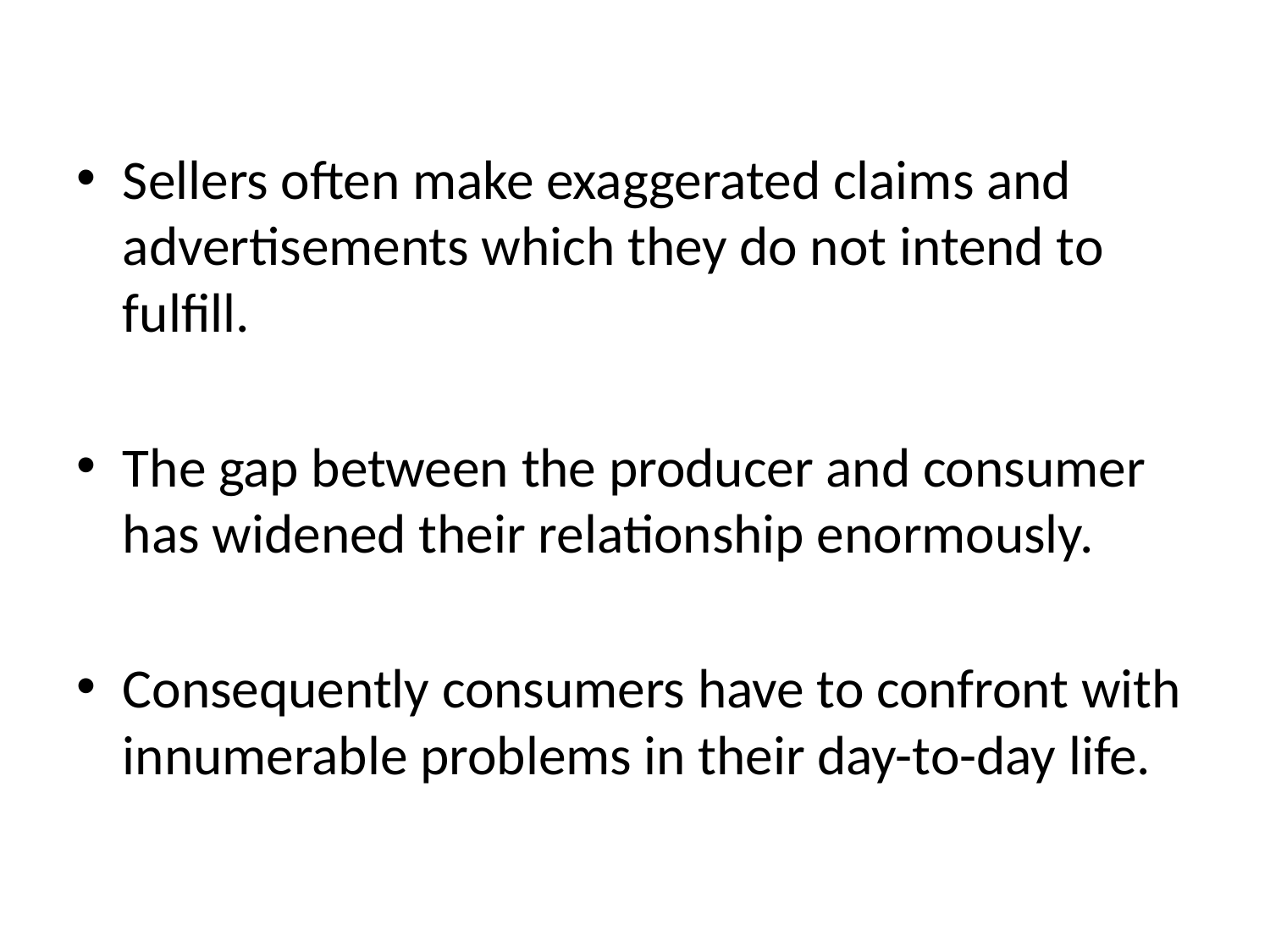

Sellers often make exaggerated claims and advertisements which they do not intend to fulfill.

The gap between the producer and consumer has widened their relationship enormously.

Consequently consumers have to confront with innumerable problems in their day-to-day life.